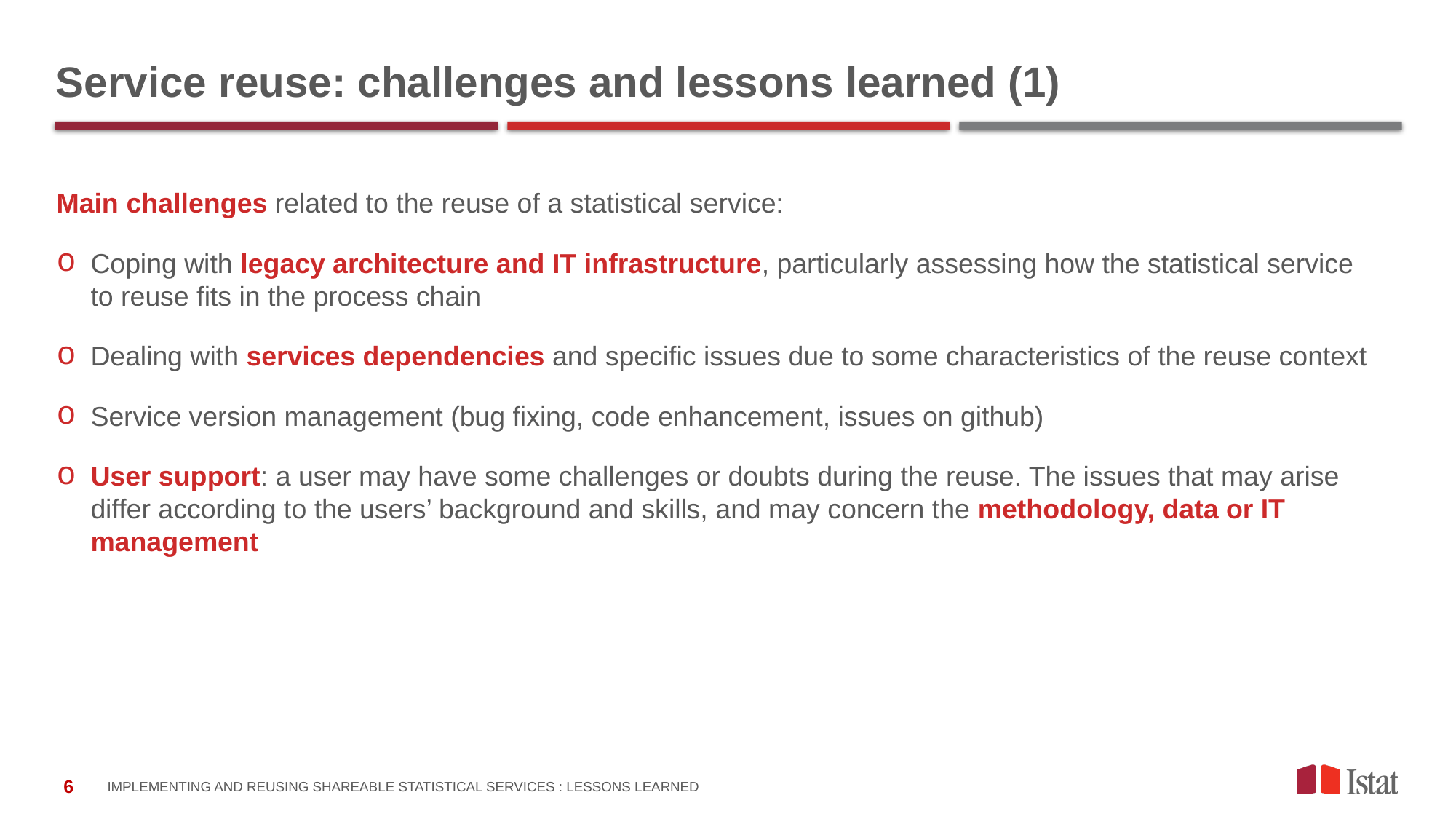

# Service reuse: challenges and lessons learned (1)
Main challenges related to the reuse of a statistical service:
Coping with legacy architecture and IT infrastructure, particularly assessing how the statistical service to reuse fits in the process chain
Dealing with services dependencies and specific issues due to some characteristics of the reuse context
Service version management (bug fixing, code enhancement, issues on github)
User support: a user may have some challenges or doubts during the reuse. The issues that may arise differ according to the users’ background and skills, and may concern the methodology, data or IT management
Implementing and reusing shareable statistical services : lessons learned
6